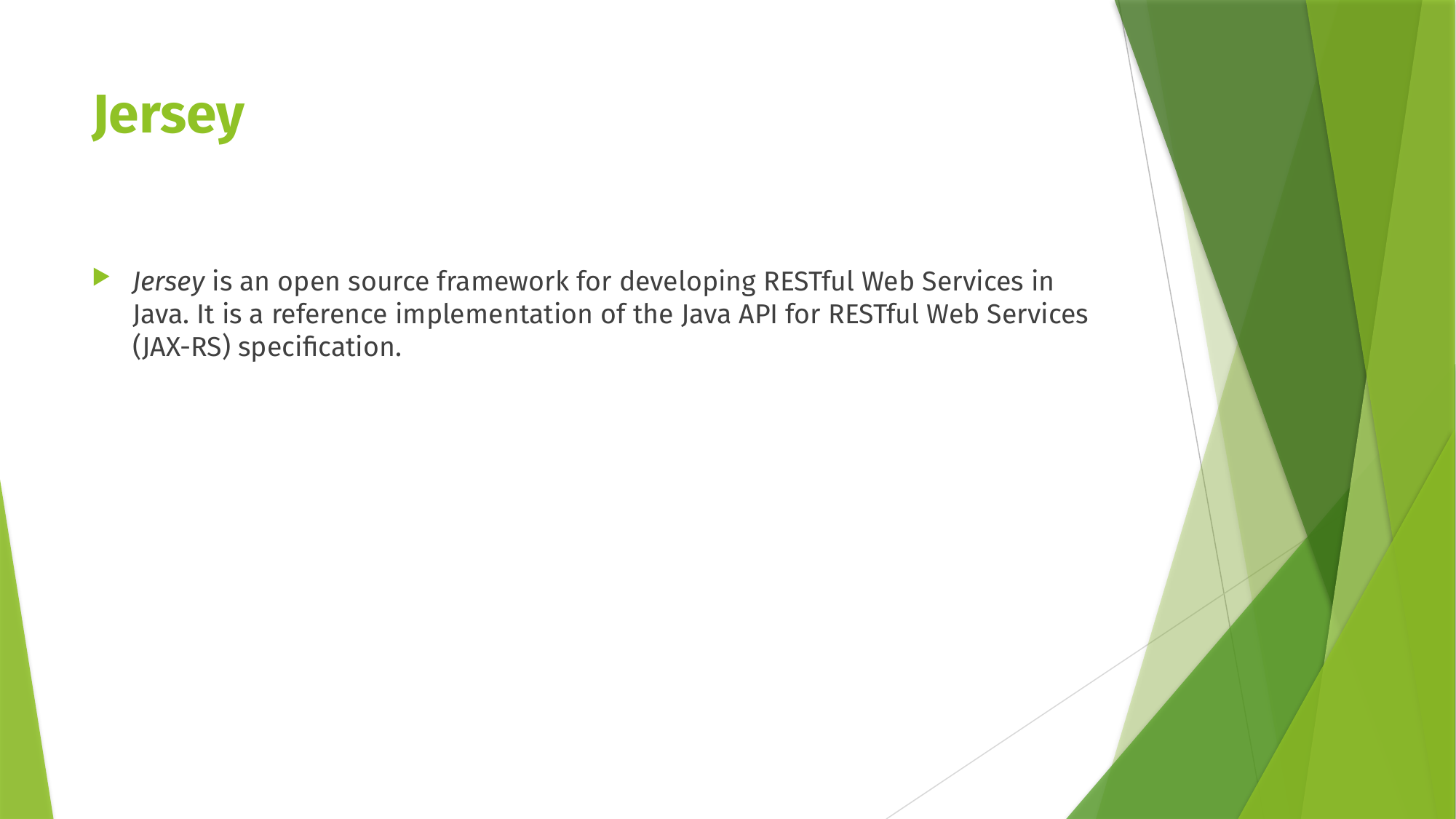

# Jersey
Jersey is an open source framework for developing RESTful Web Services in Java. It is a reference implementation of the Java API for RESTful Web Services (JAX-RS) specification.